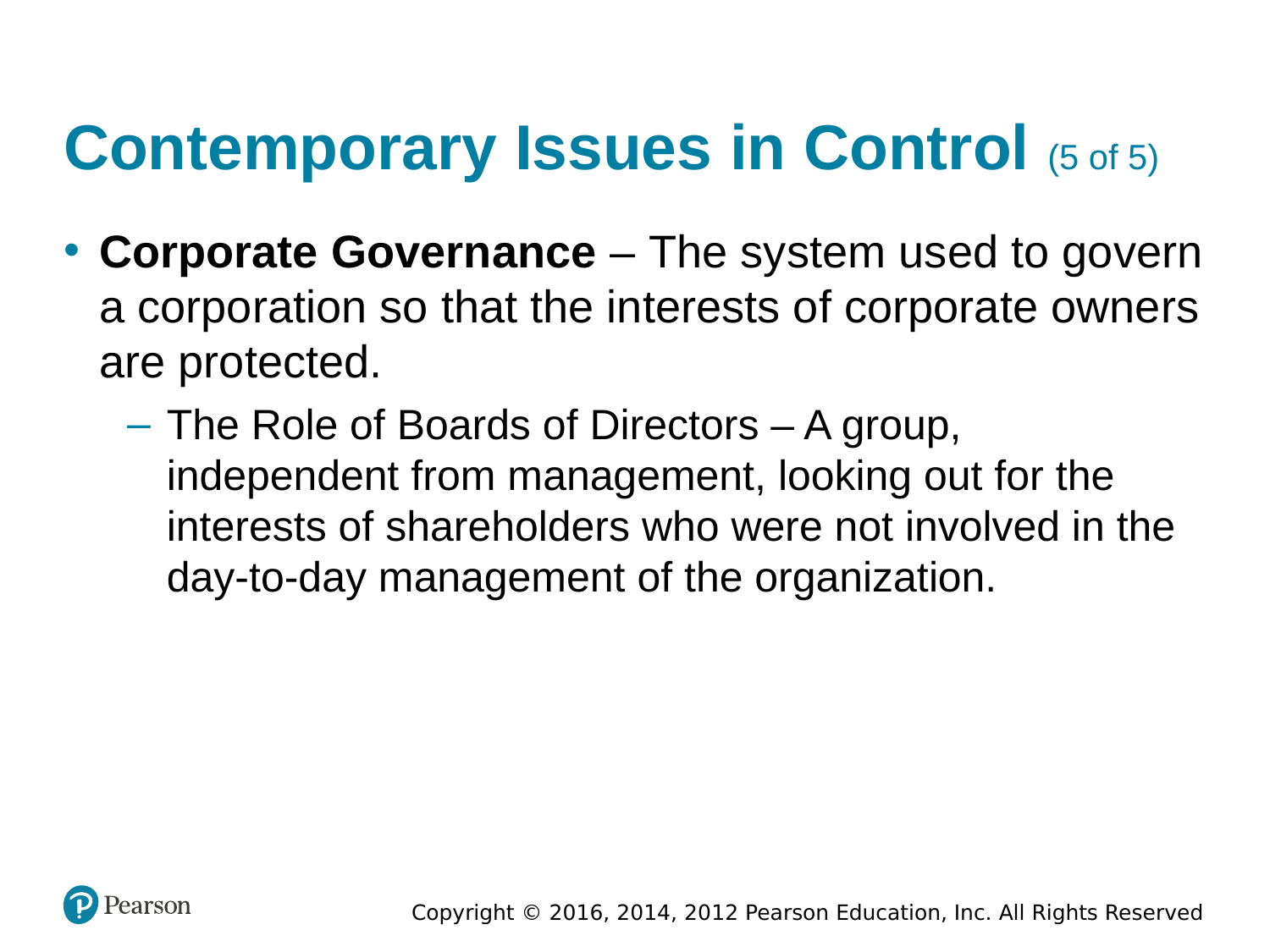

# Contemporary Issues in Control (5 of 5)
Corporate Governance – The system used to govern a corporation so that the interests of corporate owners are protected.
The Role of Boards of Directors – A group, independent from management, looking out for the interests of shareholders who were not involved in the day-to-day management of the organization.